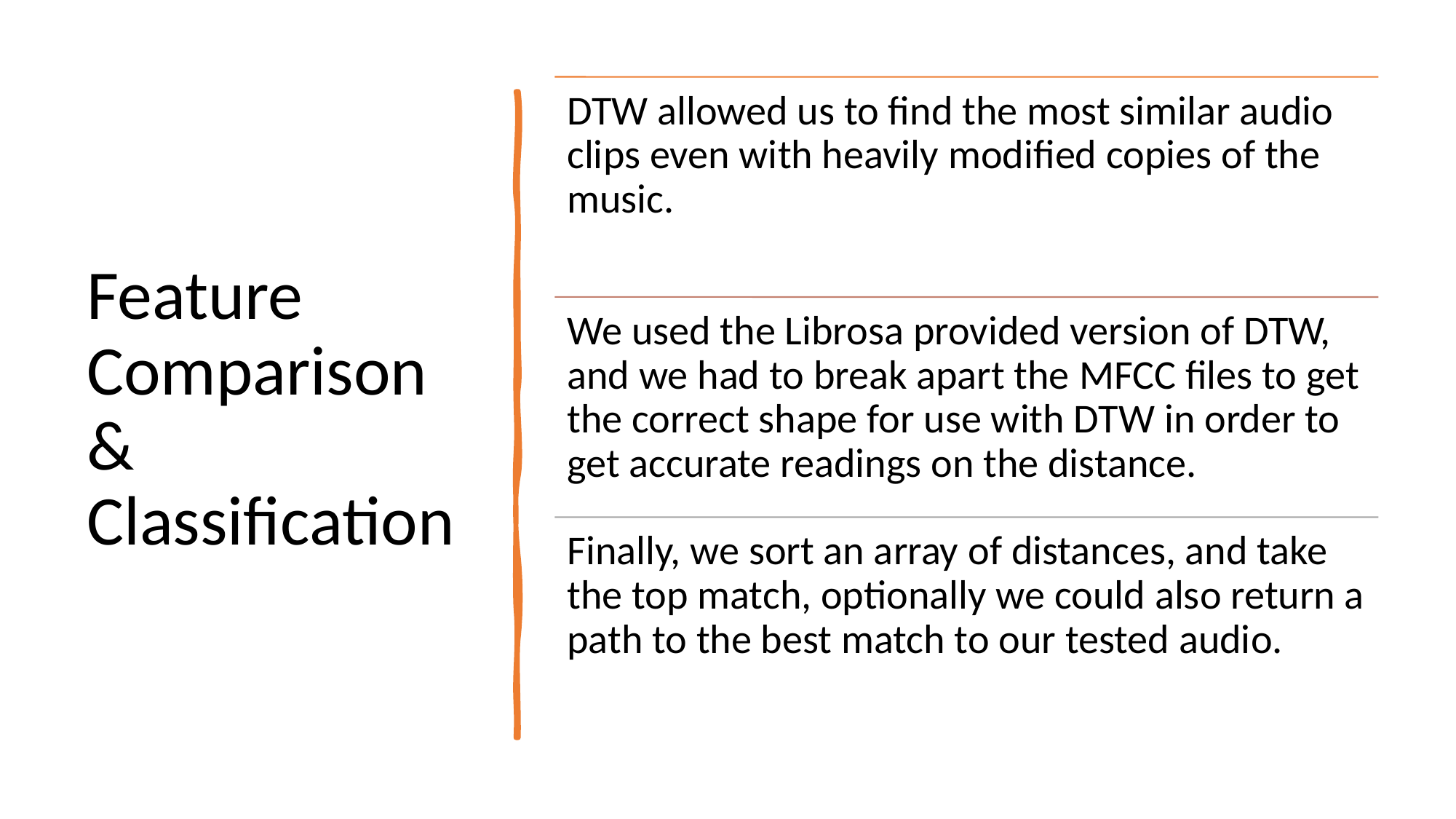

DTW allowed us to find the most similar audio clips even with heavily modified copies of the music.
We used the Librosa provided version of DTW, and we had to break apart the MFCC files to get the correct shape for use with DTW in order to get accurate readings on the distance.
Finally, we sort an array of distances, and take the top match, optionally we could also return a path to the best match to our tested audio.
# Feature Comparison & Classification